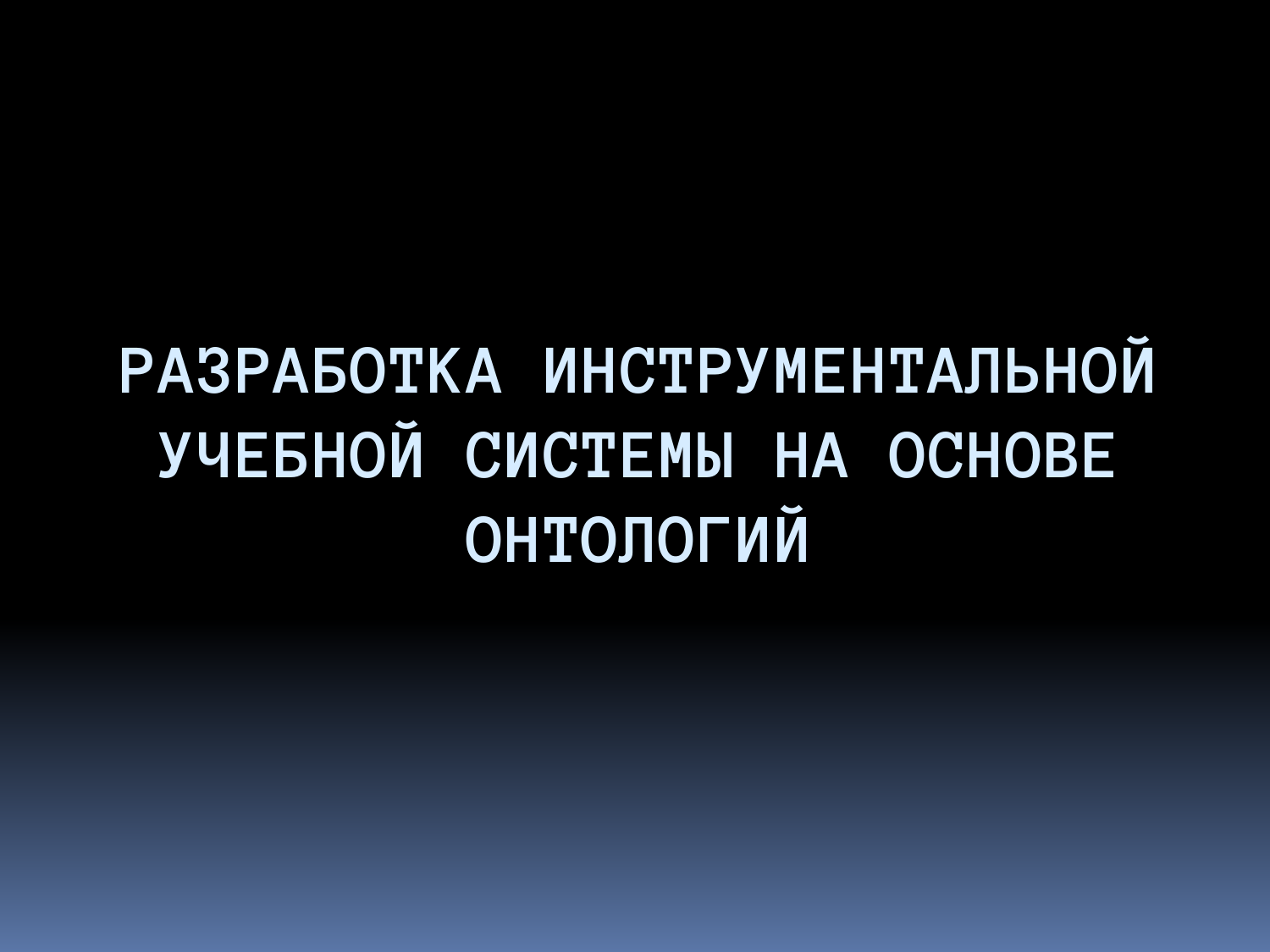

# Разработка инструментальной учебной системы на основе онтологий